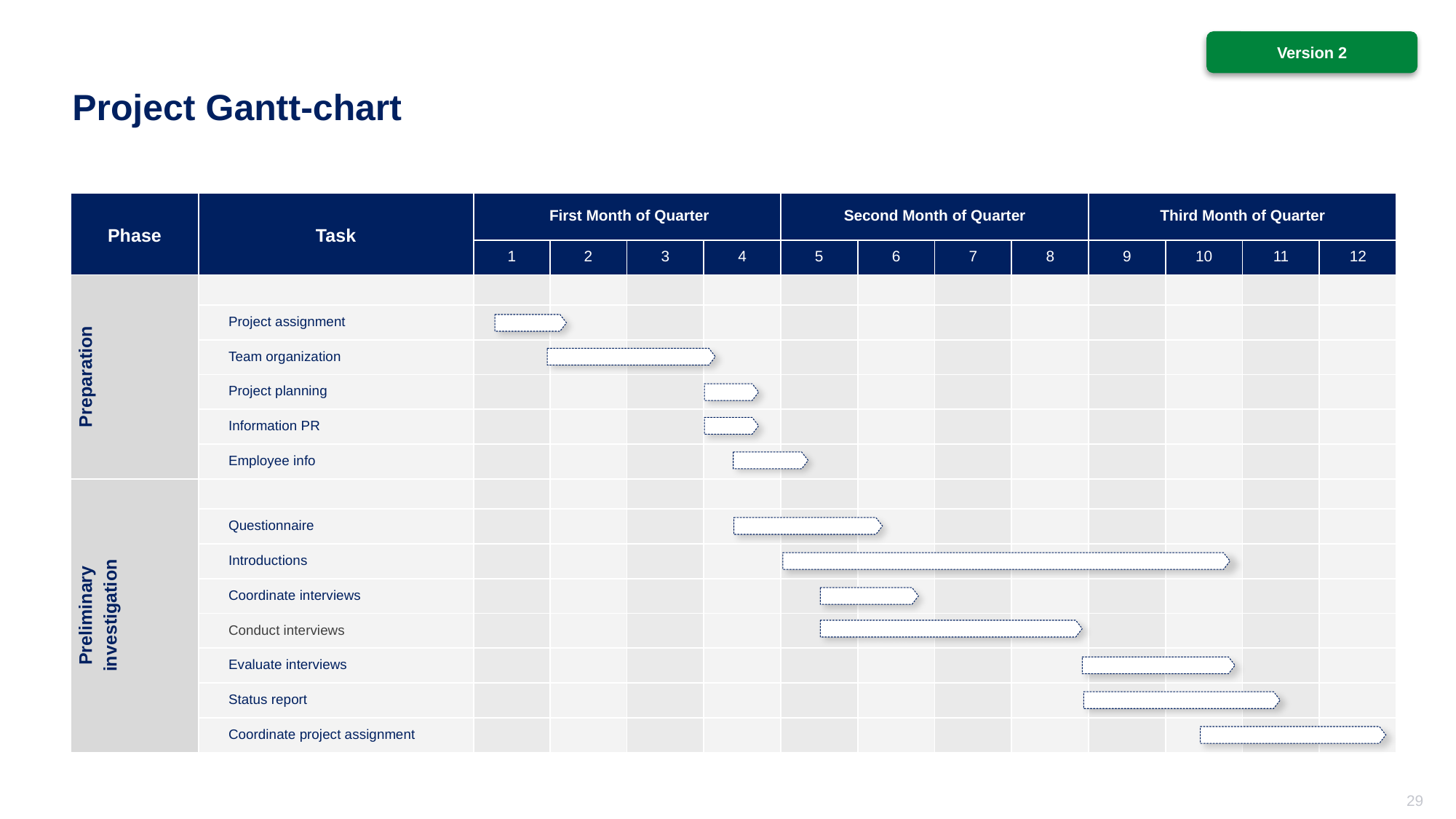

Version 2
# Project Gantt-chart
| Phase | Task | First Month of Quarter |  |  |  | Second Month of Quarter |  |  |  | Third Month of Quarter |  |  |  |
| --- | --- | --- | --- | --- | --- | --- | --- | --- | --- | --- | --- | --- | --- |
|  |  | 1 | 2 | 3 | 4 | 5 | 6 | 7 | 8 | 9 | 10 | 11 | 12 |
| Preparation |  |  |  |  |  |  |  |  |  |  |  |  |  |
|  | Project assignment |  |  |  |  |  |  |  |  |  |  |  |  |
|  | Team organization |  |  |  |  |  |  |  |  |  |  |  |  |
|  | Project planning |  |  |  |  |  |  |  |  |  |  |  |  |
|  | Information PR |  |  |  |  |  |  |  |  |  |  |  |  |
|  | Employee info |  |  |  |  |  |  |  |  |  |  |  |  |
| Preliminary investigation |  |  |  |  |  |  |  |  |  |  |  |  |  |
|  | Questionnaire |  |  |  |  |  |  |  |  |  |  |  |  |
|  | Introductions |  |  |  |  |  |  |  |  |  |  |  |  |
|  | Coordinate interviews |  |  |  |  |  |  |  |  |  |  |  |  |
|  | Conduct interviews |  |  |  |  |  |  |  |  |  |  |  |  |
|  | Evaluate interviews |  |  |  |  |  |  |  |  |  |  |  |  |
|  | Status report |  |  |  |  |  |  |  |  |  |  |  |  |
|  | Coordinate project assignment |  |  |  |  |  |  |  |  |  |  |  |  |

29